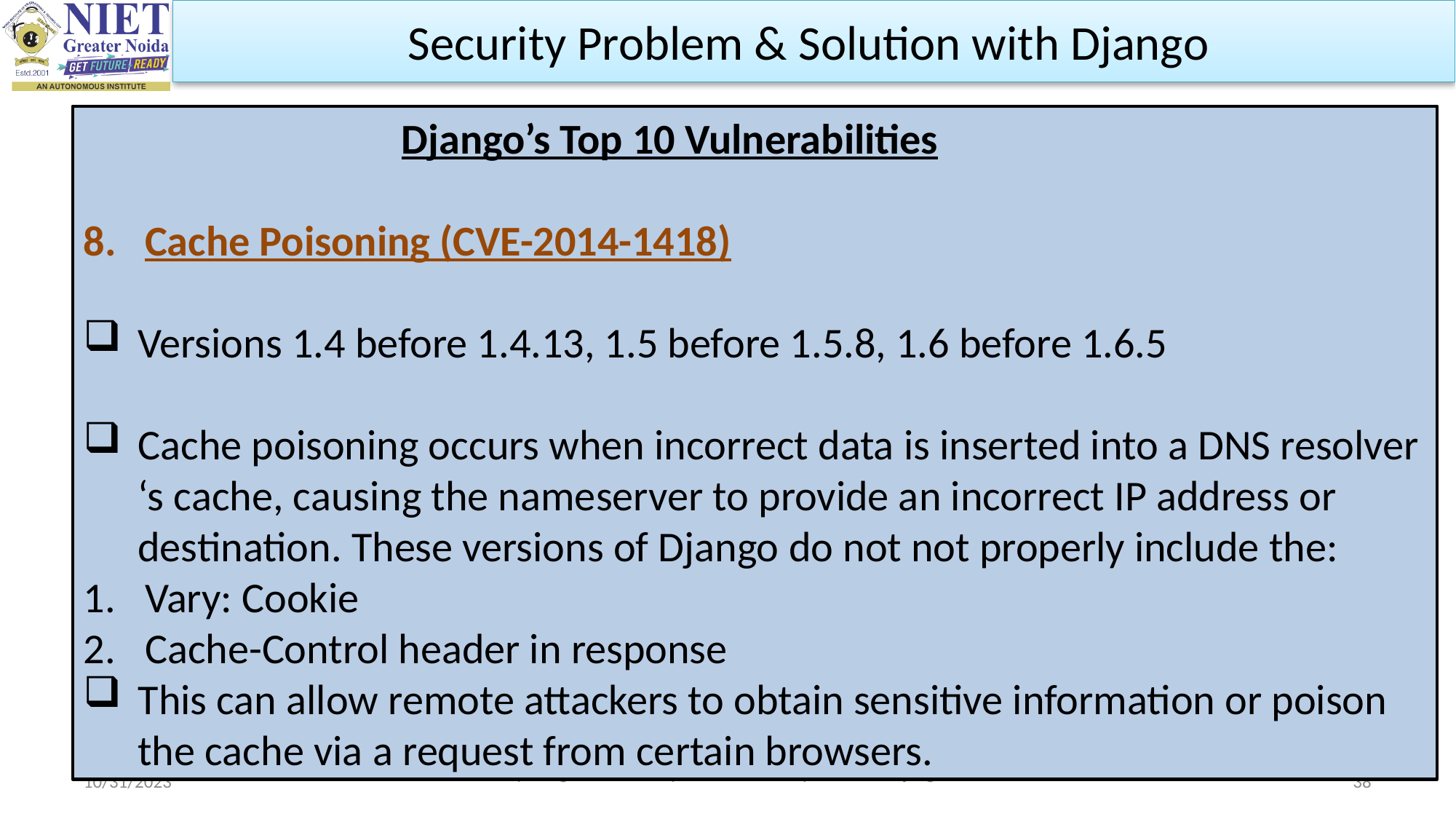

Security Problem & Solution with Django
                                 Django’s Top 10 Vulnerabilities

Cache Poisoning (CVE-2014-1418)‍

Versions 1.4 before 1.4.13, 1.5 before 1.5.8, 1.6 before 1.6.5

Cache poisoning occurs when incorrect data is inserted into a DNS resolver ‘s cache, causing the nameserver to provide an incorrect IP address or destination. These versions of Django do not not properly include the:
Vary: Cookie
Cache-Control header in response
This can allow remote attackers to obtain sensitive information or poison the cache via a request from certain browsers.

Priya Singh                    Python web development with Django                   Unit III
10/31/2023
38